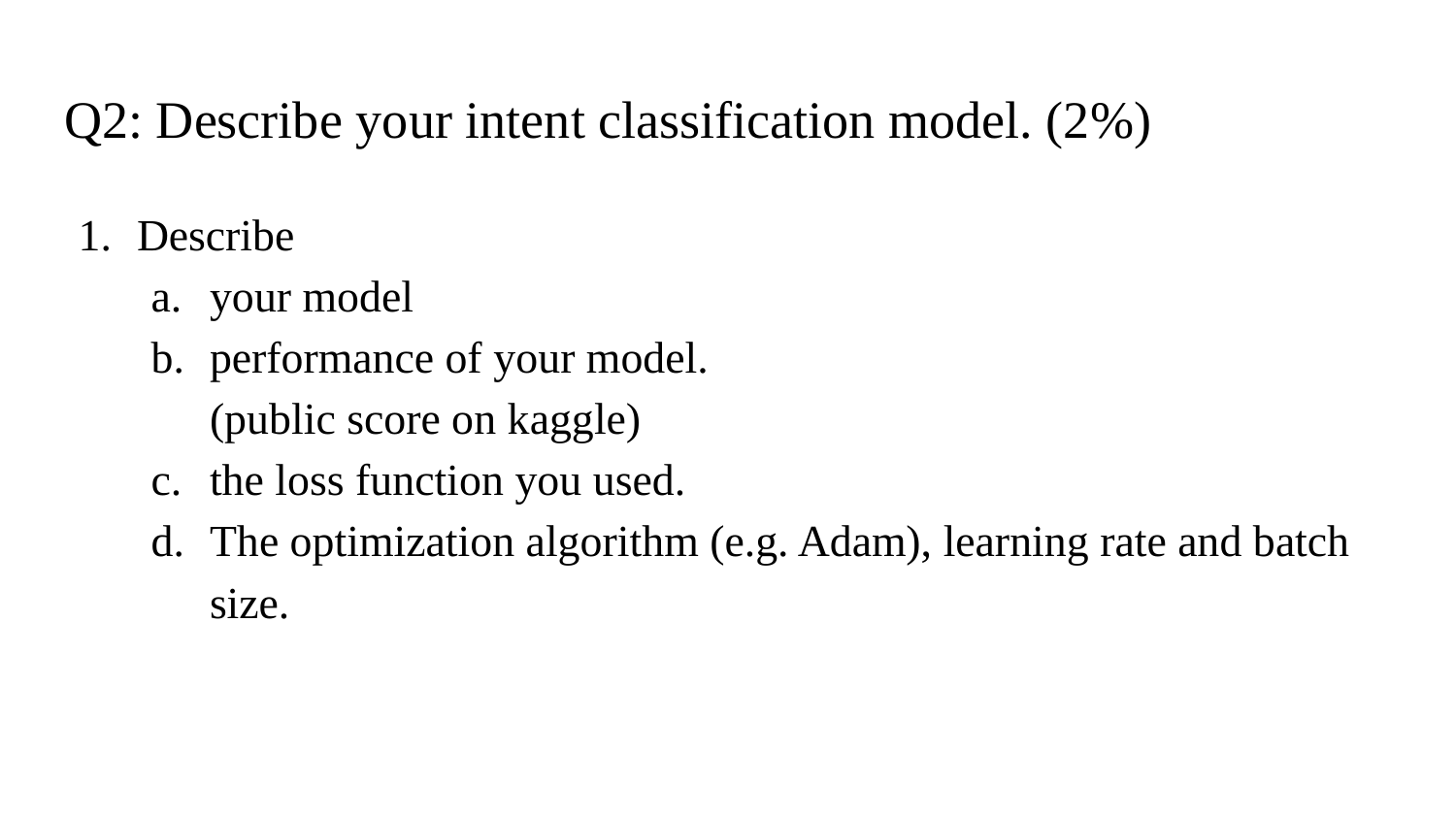

# Q2: Describe your intent classification model. (2%)
Describe
your model
performance of your model.
(public score on kaggle)
the loss function you used.
The optimization algorithm (e.g. Adam), learning rate and batch size.